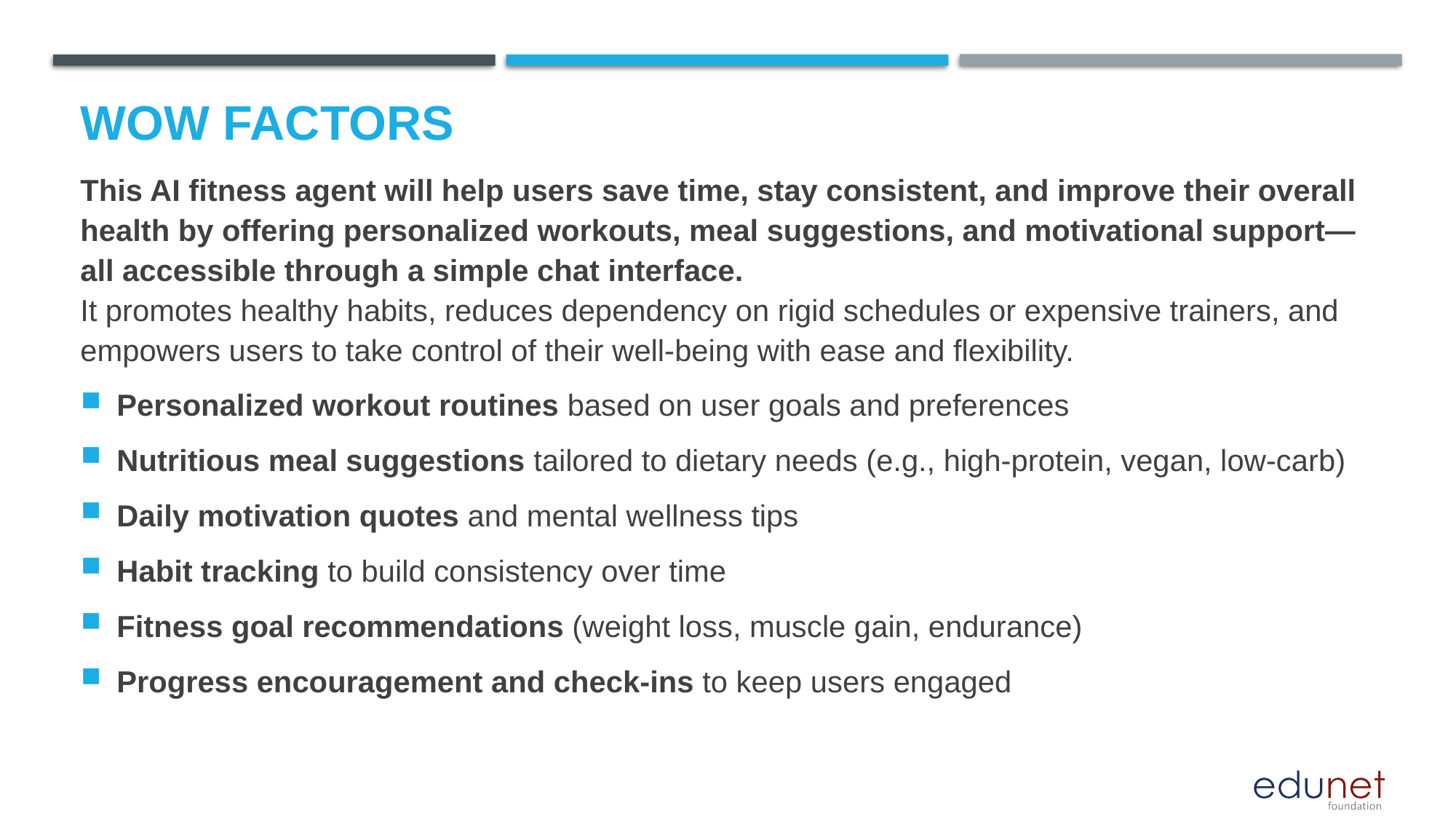

# Wow factors

This AI fitness agent will help users save time, stay consistent, and improve their overall health by offering personalized workouts, meal suggestions, and motivational support—all accessible through a simple chat interface.
It promotes healthy habits, reduces dependency on rigid schedules or expensive trainers, and empowers users to take control of their well-being with ease and flexibility.
Personalized workout routines based on user goals and preferences
Nutritious meal suggestions tailored to dietary needs (e.g., high-protein, vegan, low-carb)
Daily motivation quotes and mental wellness tips
Habit tracking to build consistency over time
Fitness goal recommendations (weight loss, muscle gain, endurance)
Progress encouragement and check-ins to keep users engaged